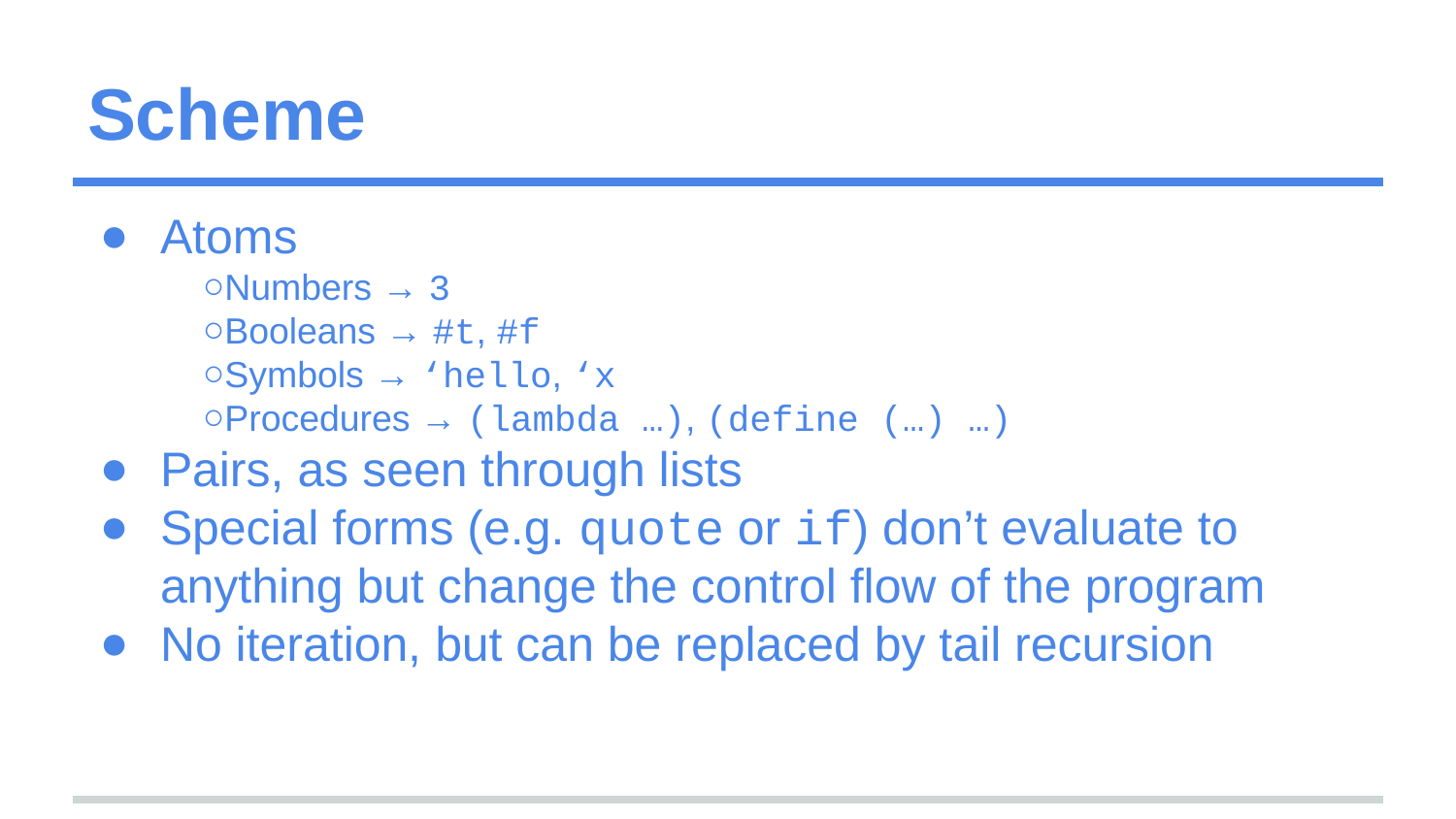

# Scheme
Atoms
Numbers → 3
Booleans → #t, #f
Symbols → ‘hello, ‘x
Procedures → (lambda …), (define (…) …)
Pairs, as seen through lists
Special forms (e.g. quote or if) don’t evaluate to anything but change the control flow of the program
No iteration, but can be replaced by tail recursion